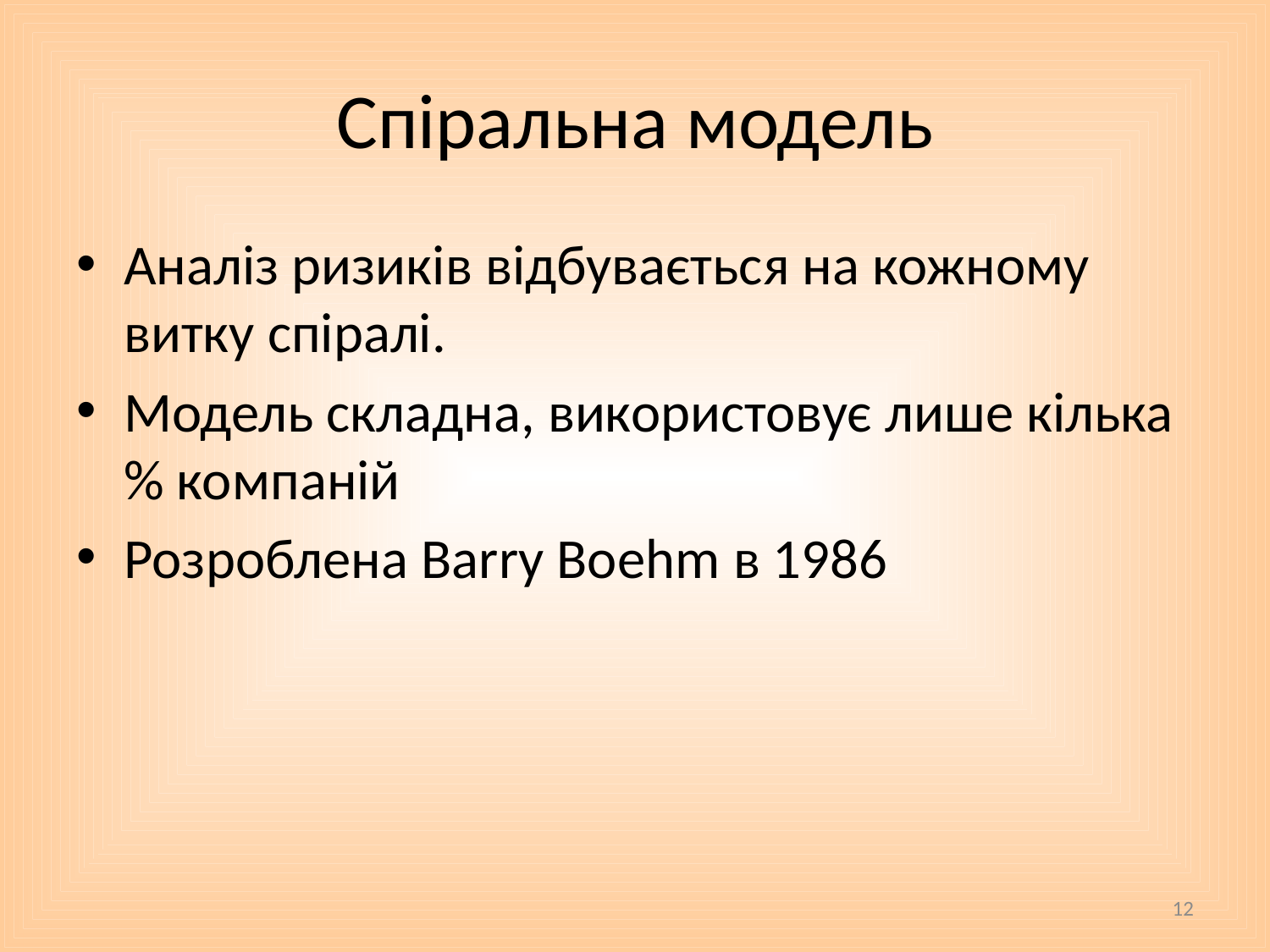

# Спіральна модель
Аналіз ризиків відбувається на кожному витку спіралі.
Модель складна, використовує лише кілька % компаній
Розроблена Barry Boehm в 1986

12